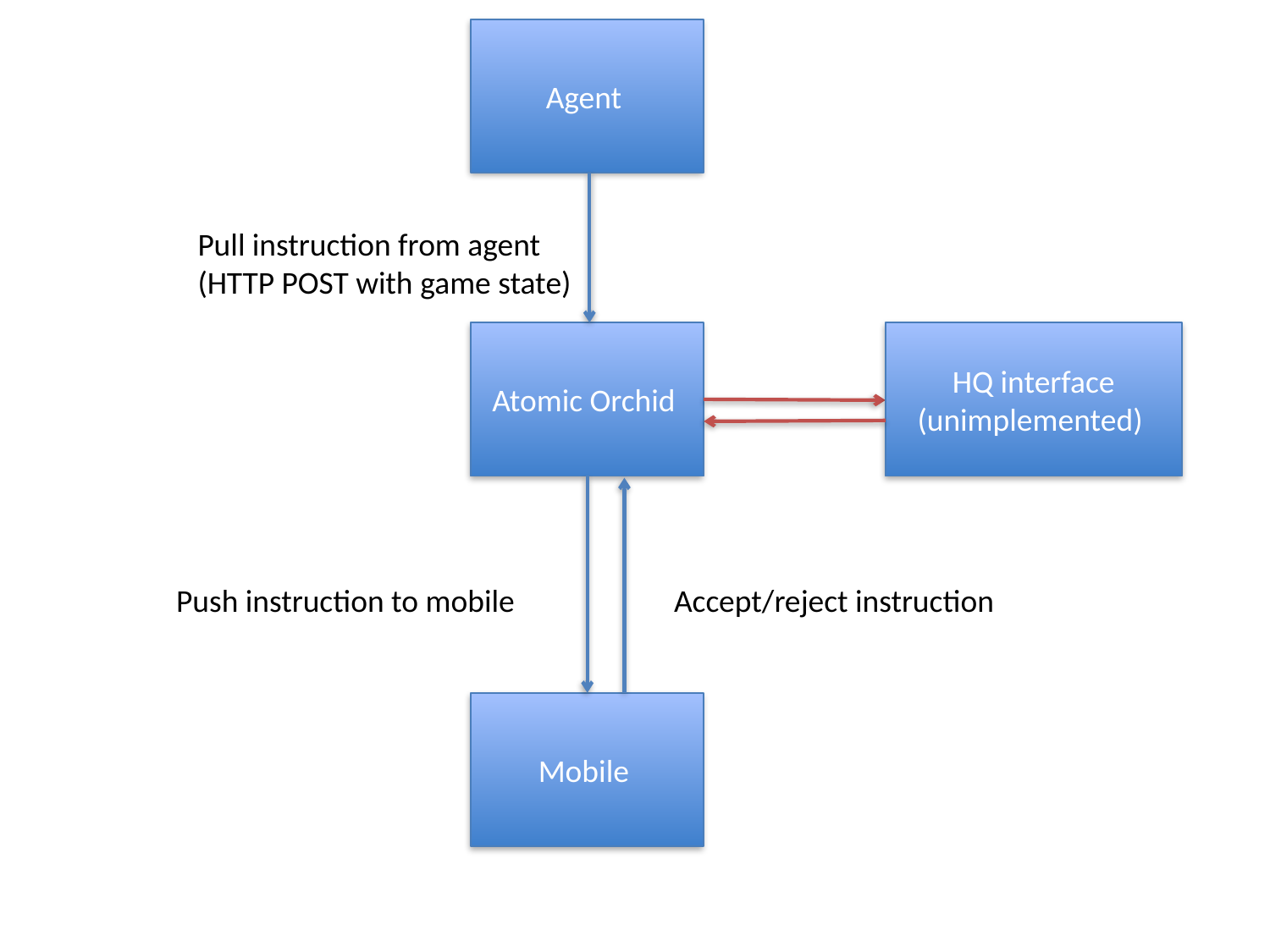

Agent
Pull instruction from agent
(HTTP POST with game state)
Atomic Orchid
HQ interface
(unimplemented)
Push instruction to mobile
Accept/reject instruction
Mobile